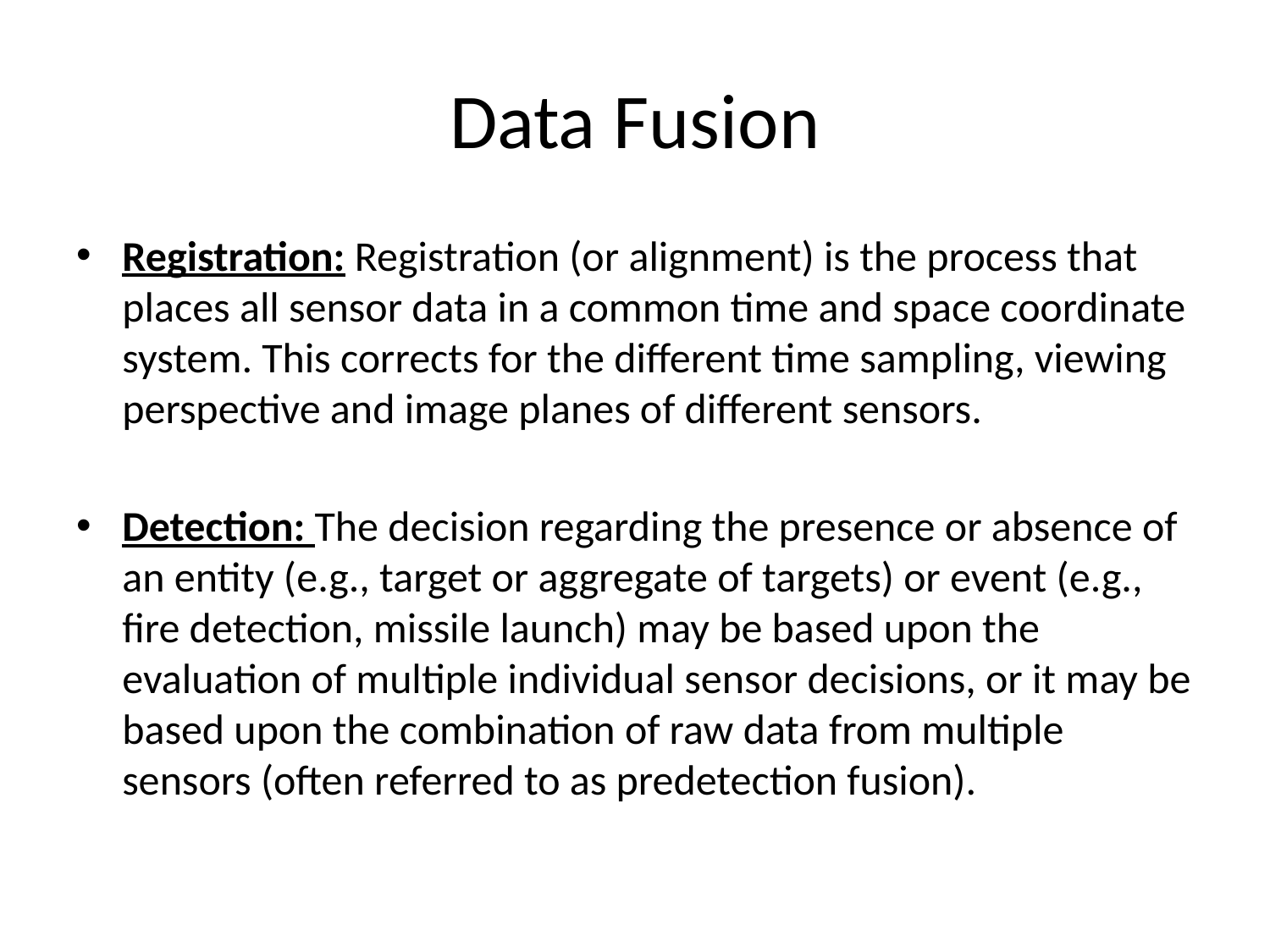

# Data Fusion
Registration: Registration (or alignment) is the process that places all sensor data in a common time and space coordinate system. This corrects for the different time sampling, viewing perspective and image planes of different sensors.

Detection: The decision regarding the presence or absence of an entity (e.g., target or aggregate of targets) or event (e.g., fire detection, missile launch) may be based upon the evaluation of multiple individual sensor decisions, or it may be based upon the combination of raw data from multiple sensors (often referred to as predetection fusion).